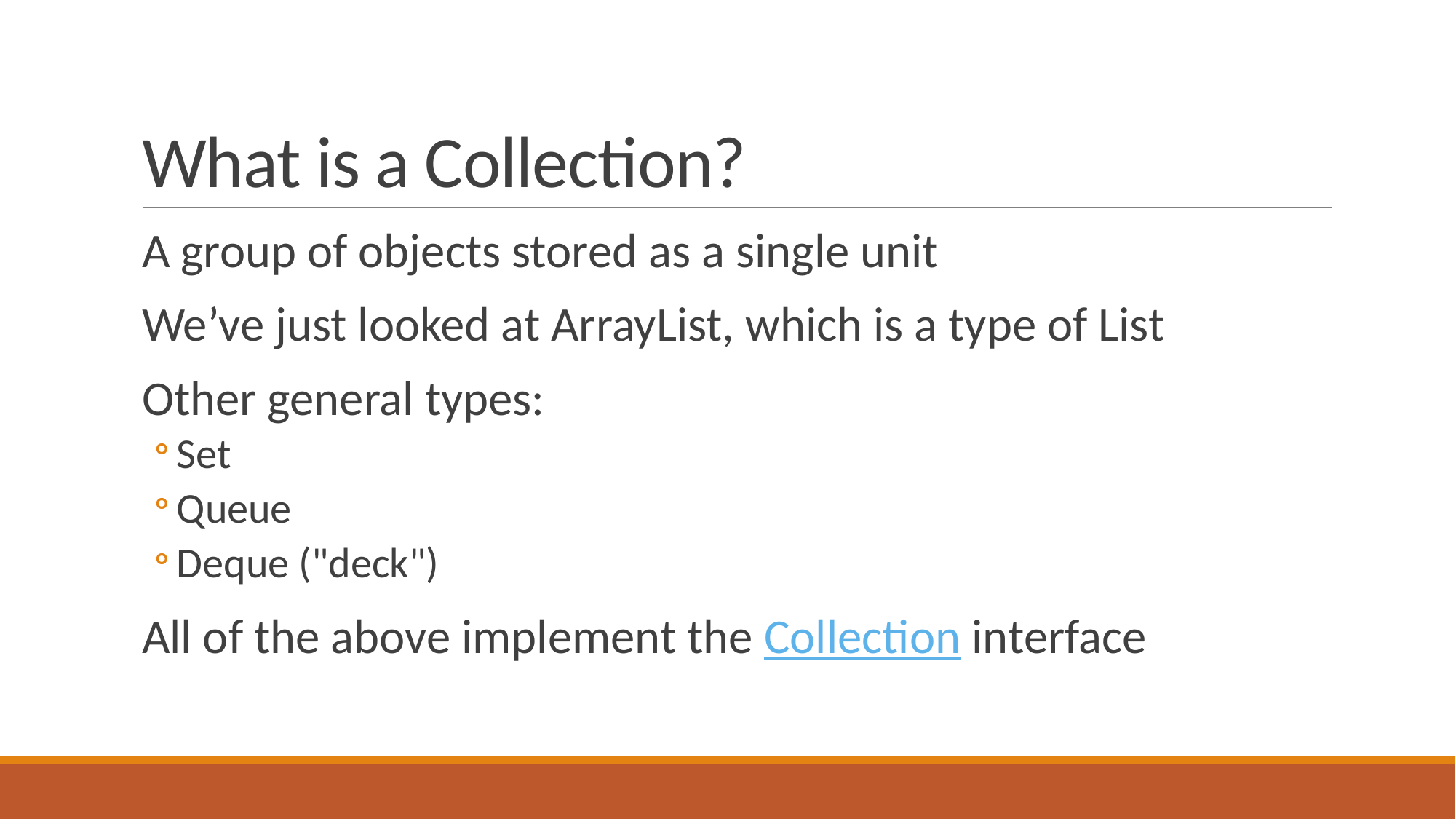

# What is a Collection?
A group of objects stored as a single unit
We’ve just looked at ArrayList, which is a type of List
Other general types:
Set
Queue
Deque ("deck")
All of the above implement the Collection interface